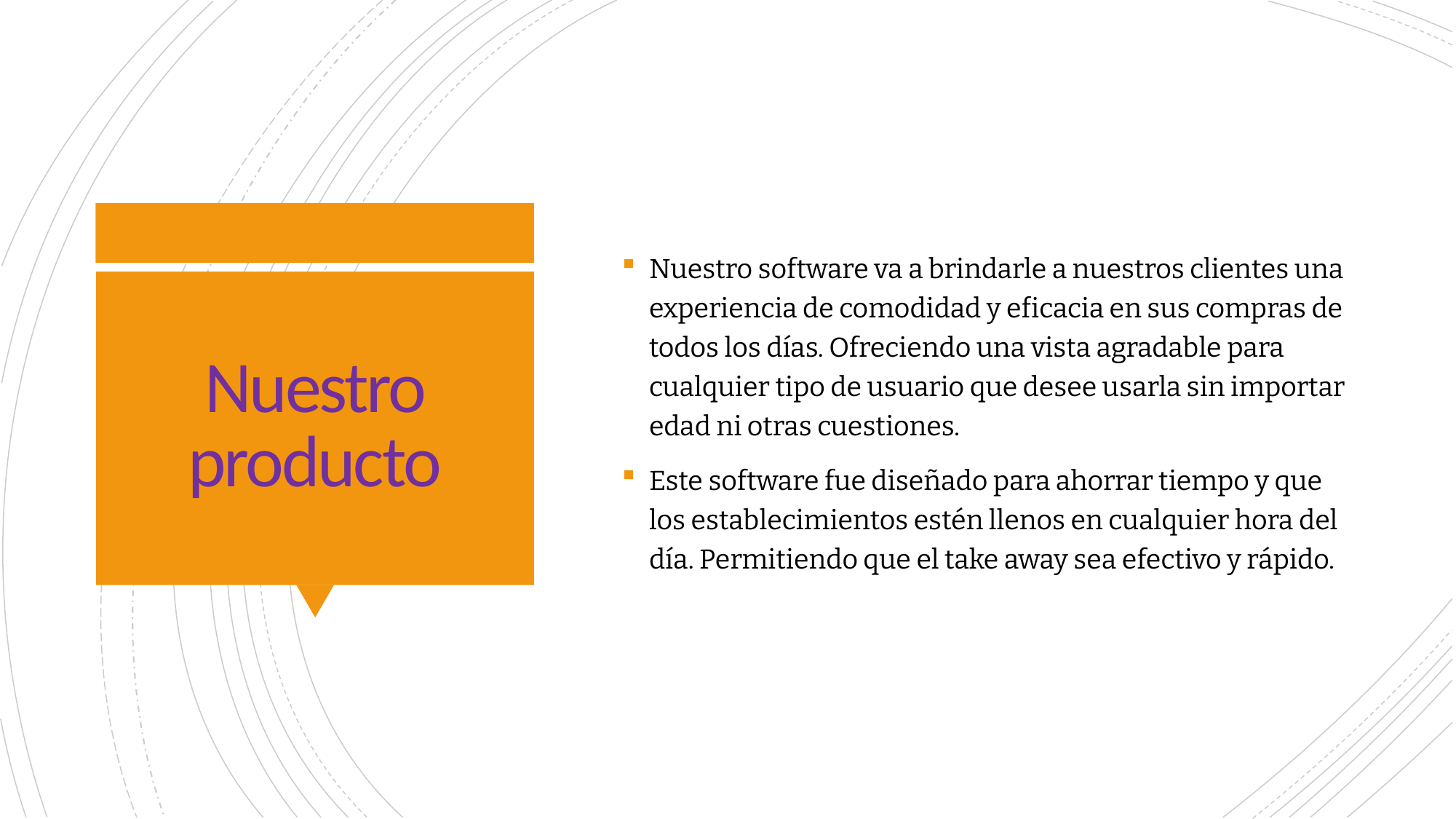

Nuestro software va a brindarle a nuestros clientes una experiencia de comodidad y eficacia en sus compras de todos los días. Ofreciendo una vista agradable para cualquier tipo de usuario que desee usarla sin importar edad ni otras cuestiones.
Este software fue diseñado para ahorrar tiempo y que los establecimientos estén llenos en cualquier hora del día. Permitiendo que el take away sea efectivo y rápido.
# Nuestro producto